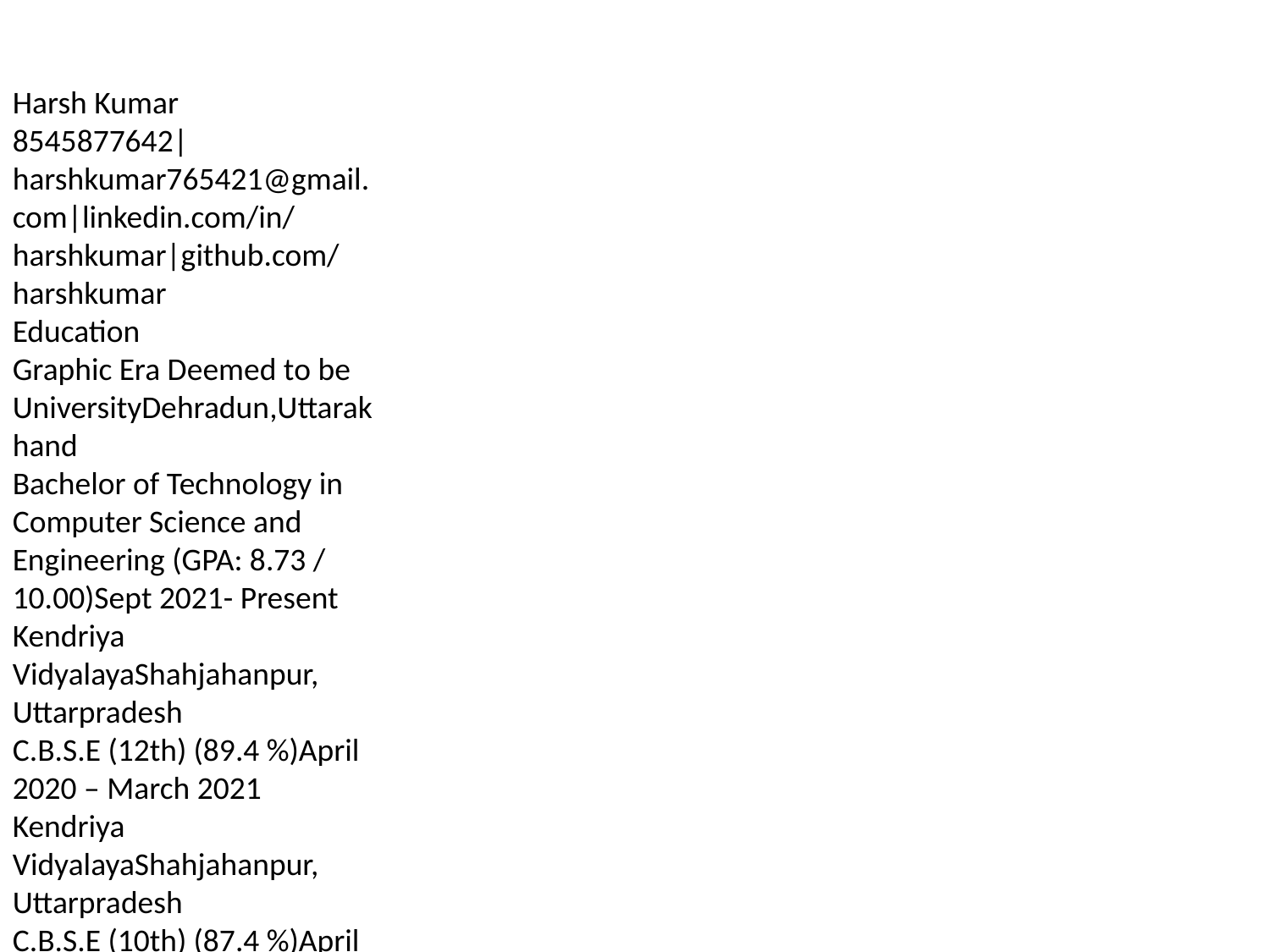

Harsh Kumar
8545877642|harshkumar765421@gmail.com|linkedin.com/in/harshkumar|github.com/harshkumar
Education
Graphic Era Deemed to be UniversityDehradun,Uttarakhand
Bachelor of Technology in Computer Science and Engineering (GPA: 8.73 / 10.00)Sept 2021- Present
Kendriya VidyalayaShahjahanpur, Uttarpradesh
C.B.S.E (12th) (89.4 %)April 2020 – March 2021
Kendriya VidyalayaShahjahanpur, Uttarpradesh
C.B.S.E (10th) (87.4 %)April 2018 – March 2019
Projects
Multiplayer Chess Game|Node.js, Express.js, Socket.IO, JS, Tailwind CSSJune 2024 - July 2024
•
Developed a real-time multiplayer chess game with100% seamless gameplayusingNode.js, Express.js, and
Socket.IOto enable efficient server-client communication.
•
Designed a responsive interface with Tailwind CSS and JavaScript for a seamless user experience.
•
Optimized game performance for real-time synchronization and low-latency gameplay.
Live Link:  Play Chess OnlineGitHub:  Code
Virtual Mouse|OpenCV, MediaPipe, PyAutoGUI, PythonMay 2024 - June 2024
•
Implemented a sophisticated hand gesture-based cursor control system using OpenCV, MediaPipe, PyAutoGUI,
and pynput, achieving precise movement and control.
•
Enabled precise cursor control with single-click and double-click through gesture recognition.
•
Integrated a screenshot capture feature, expanding the system’s capabilities.
GitHub:  Code
Algorithm Visualizer|React.js, JavaScriptJuly 2024 - Aug 2024
•
Created an interactive algorithm visualizer in React.js for key graph algorithms:  Dijkstra’s, BFS, DFS,
Bellman-Ford, and Kruskal’s.
•
Integrated dynamic visualizations to represent algorithm execution, enhancing understanding of graph traversal.
•
Improved user experience with smooth animations and intuitive controls.
Live Link:  VisualizerGitHub:  Code
Speech Translator|React.js, JS, APIs for speech-to-text and translationDec 2023 - Jan 2024
•
implemented a React-based web application for high-accuracy speech-to-text conversion with integrated
multi-language translation using modern APIs.
•
Integrated multi-language translation features to convert text into various languages.
•
Optimized real-time translation for seamless user experience and global accessibility.
Live Link:  Speech TranslatorGitHub:  Code
Technical Skills
Languages:  C, C++, SQL, JavaScript, HTML, CSS, Java.
Frameworks/Libraries:  Express.js, Node.js, ReactJS.
Developer Tools:  Git, Github, Google Cloud Platform, VS Code.
Libraries:  pandas, NumPy, Opencv, Mediapipe.
Soft skills and Areas of Interest:  Problem Solving, Interpersonal Skills.
Database:  MySQL.
Scholastic Achievements
Solved:  800+ problems combinely on Leetcode and GFG.
Leetcode:  Link
GFG: Link
Relevant Coursework
Computer Science:  Data structures and algorithms, Object-Oriented programming, Database management system,
operating system, computer networks.

1

2

TCS EMPLOYMENT APPLICATION FORM
BASIC DETAILS
Reference #
CT20234259773
PERSONAL DETAILS
College/Institute
Graphic Era Institute of Technology
Name
Mr. Harsh Kumar
Father's Name
Mr.Krishan Kumar
Date Of Birth
10/04/2003
Nationality
India
Gender
Male
CONTACT DETAILS
PERMANENT ADDRESS
House No./Apartment Name/Block No
H.No 354/34 Gadiyana Nighoi Road
Road/Street/Lane
Area/Landmark
Near State Bank Of India
City
Shahjahanpur
State
Uttar Pradesh
PIN Code
242001
Country
India
PRESENT ADDRESS
House No./Apartment Name/Block No
H.No 125 Society Area
Road/Street/Lane
Area/Landmark
Near Jo Paji Paratha Corner
City
Dehradun
State
Uttrakhand
PIN Code
248002
Country
India
1

Declaration
 1.You have taken all subject marks into consideration for calculating the obtained/Total Marks/CGPA in each
of the above mentioned academic qualifications :
Yes
 2.The "Marks/CGPA Obtained" entered by you for each of the above mentioned academic qualifications has
been secured in the first attempt :
Yes
 3.You have considered only the Marks/CGPA obtained during the normal duration of the course for calculating
Obtained/Total Marks/CGPA :
Yes
 4.You have completed each of the above mentioned academic courses in the stipulated time as specified by
your University/Institute and as per TCSL selection guidelines and do not have any extended education:
Yes
 5.You have declared break in studies/work experience and pending backlogs,if any, during your academics:
No
 6.You have not attended the TCSL Selection Process in the last 6 months:
Yes
 7.You have read the TCSL eligibility criteria and understand that your candidature/application/offer/ on
boarding is subject to fulfillment of the specified criteria :
Yes
 I Mr. Harsh Kumar  solemnly declare that the information in this form is truly stated and correct and I am competent to
furnish as well as verify it with adequate details whenever requested for by TCSL.
3

CONTACT DETAILS
E-mail ID
harshkumar765421@gmail.com
Mobile Number
91 - 8545877642
Alternate E-Mail ID
Alternate Contact Number
LANGUAGE DETAILS:
LanguageMother TongueReadSpeakWrite
HindiYesYesYesYes
EnglishNoYesYesYes
TCS RELATED DETAILS:
Have you appeared for TCS Test / Interviews earlier? No
Security Details
Are you involved in any pending and / or closed Civil / Criminal / case / proceedings / charges / enquiry prior to joining
TCS.
No
Are you involved in any pending and / or closed Disciplinary / malpractices and / or any other charges / proceedings /
enquiry / case pending against me in any University or any other educational authority / institution prior to joining TCS.
No
''If the answer to any of the above mentioned question is YES give full particulars of the case / arrest /detention / fine
/conviction / sentence / punishment etc. and / or the nature of the case pending in the Court / University / Educational
authority etc. at the time of filling this form.''
4

TCS Terms and Conditions

In connection with my application to render services to Tata Consultancy Services Ltd (the "Company"), I hereby agree as
follows:I certify that the information furnished in this form as well as in all other forms filled-in by me in conjunction with my
traineeship is factually correct and subject to verification by TCS including Reference Check and Background Verification. I
accept that an appointment given to me on this basis can be revoked and/ or terminated without any notice at any time in
future if any information has been found to be false, misleading, deliberately omitted/suppressed. As a condition of
Company's consideration of my application for traineeship with the Company, I hereby give my consent to the Company to
investigate or cause to be investigated through any third parties my personal, educational and pre or post joining history. I
understand that the background investigation will include, but not be limited to, verification of all information given by me to
the Company. I confirm that the Company is entitled to share such investigation report with its clients to the extent necessary
in connection with the Services, which I may be required to provide to such clients. I confirm and undertake that the
Company shall incur no liability or obligation of any nature whatsoever resulting from such investigation or sharing of the
investigation results as above. I certify that I am at present in sound mental and physical condition to undertake employment
with TCS. I also declare that there is no criminal case filed against me or pending against me in any Court of law in India or
abroad and no restrictions are placed on my travelling anywhere in India or abroad for the purpose of business of the
Company.

Your Electronic Signature is:

Name:Mr. Harsh Kumar

Date:03/03/2025

Place:Dehradun

TCS  is  an  equal  opportunity  employer  that  aims  to  integrate  global  diversity  and  inclusion  at  each  level  within  our
organization. Hiring decisions are solely made on the capability of an individual to perform a role. Any personal details like
gender, age and nationality that may be provided by you during the course of application or selection process will be used for
administrative  records  and  all  qualified  applicants  will  receive  consideration  for  employment  without  regard  to  this
information.
5